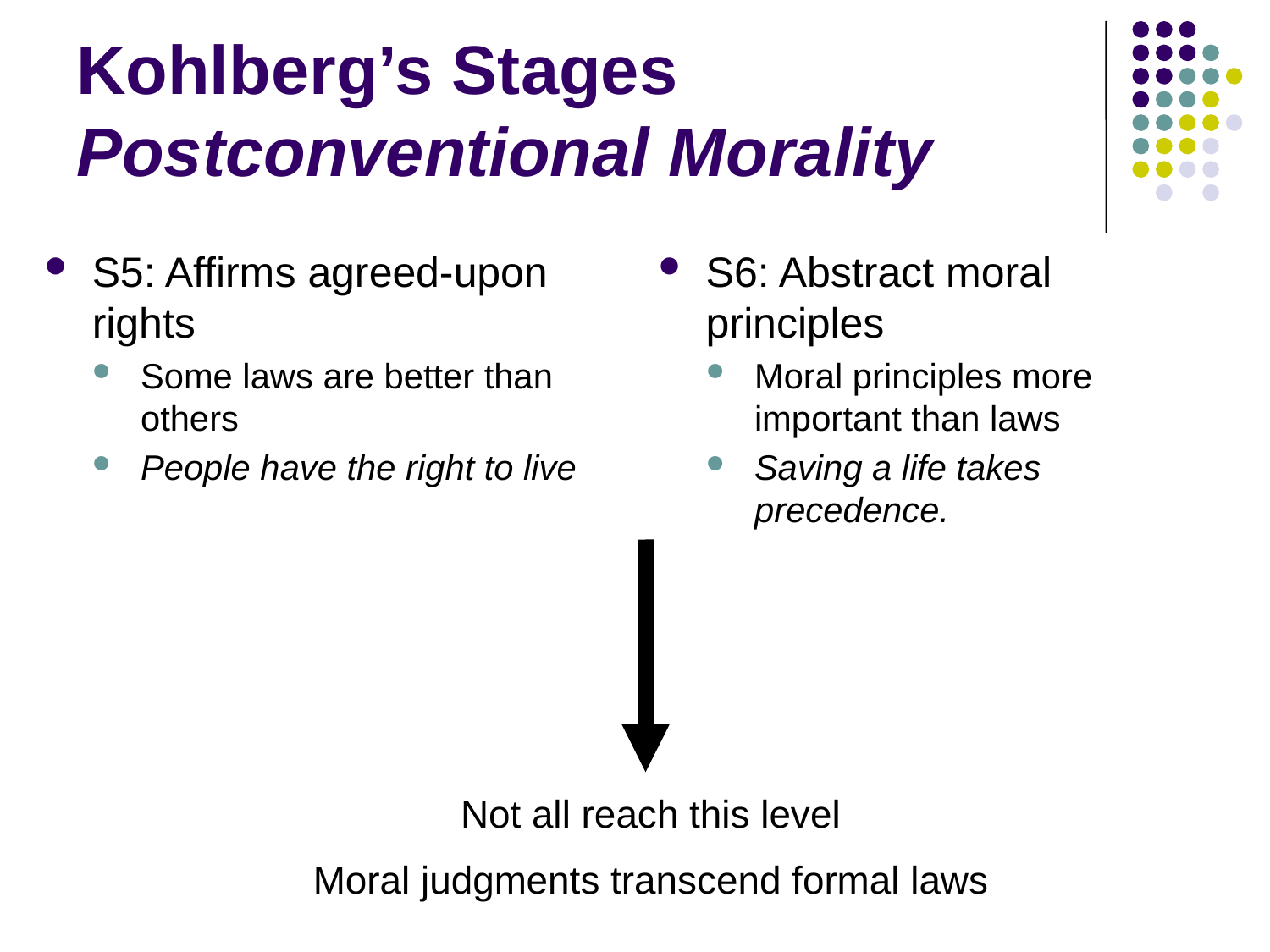

# Kohlberg’s Stages Postconventional Morality
S5: Affirms agreed-upon rights
Some laws are better than others
People have the right to live

S6: Abstract moral principles
Moral principles more important than laws
Saving a life takes precedence.

Not all reach this level
Moral judgments transcend formal laws